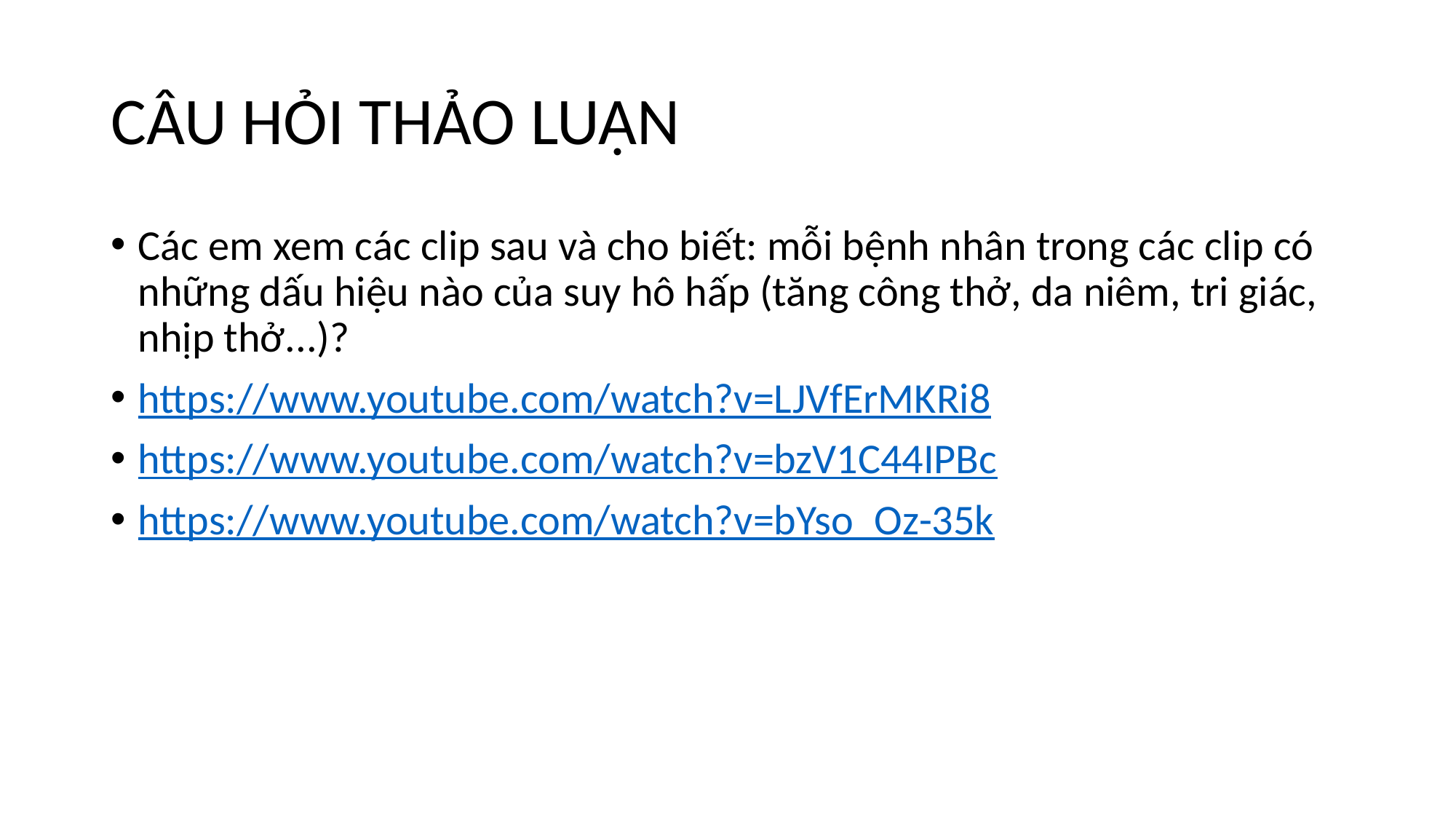

# CÂU HỎI THẢO LUẬN
Các em xem các clip sau và cho biết: mỗi bệnh nhân trong các clip có những dấu hiệu nào của suy hô hấp (tăng công thở, da niêm, tri giác, nhịp thở...)?
https://www.youtube.com/watch?v=LJVfErMKRi8
https://www.youtube.com/watch?v=bzV1C44IPBc
https://www.youtube.com/watch?v=bYso_Oz-35k